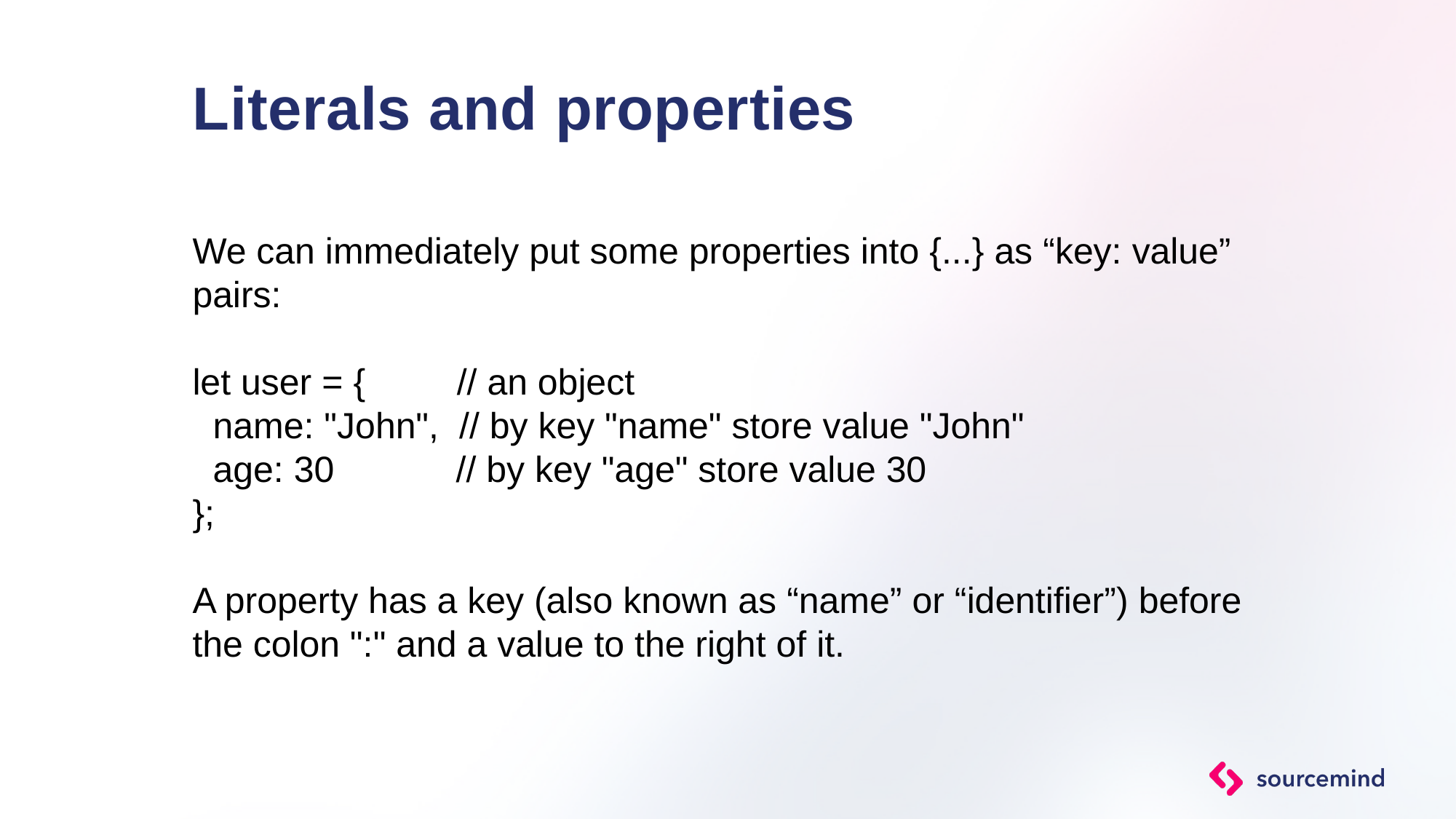

# Literals and properties
We can immediately put some properties into {...} as “key: value” pairs:
let user = {         // an object
  name: "John",  // by key "name" store value "John"
  age: 30            // by key "age" store value 30
};

A property has a key (also known as “name” or “identifier”) before the colon ":" and a value to the right of it.